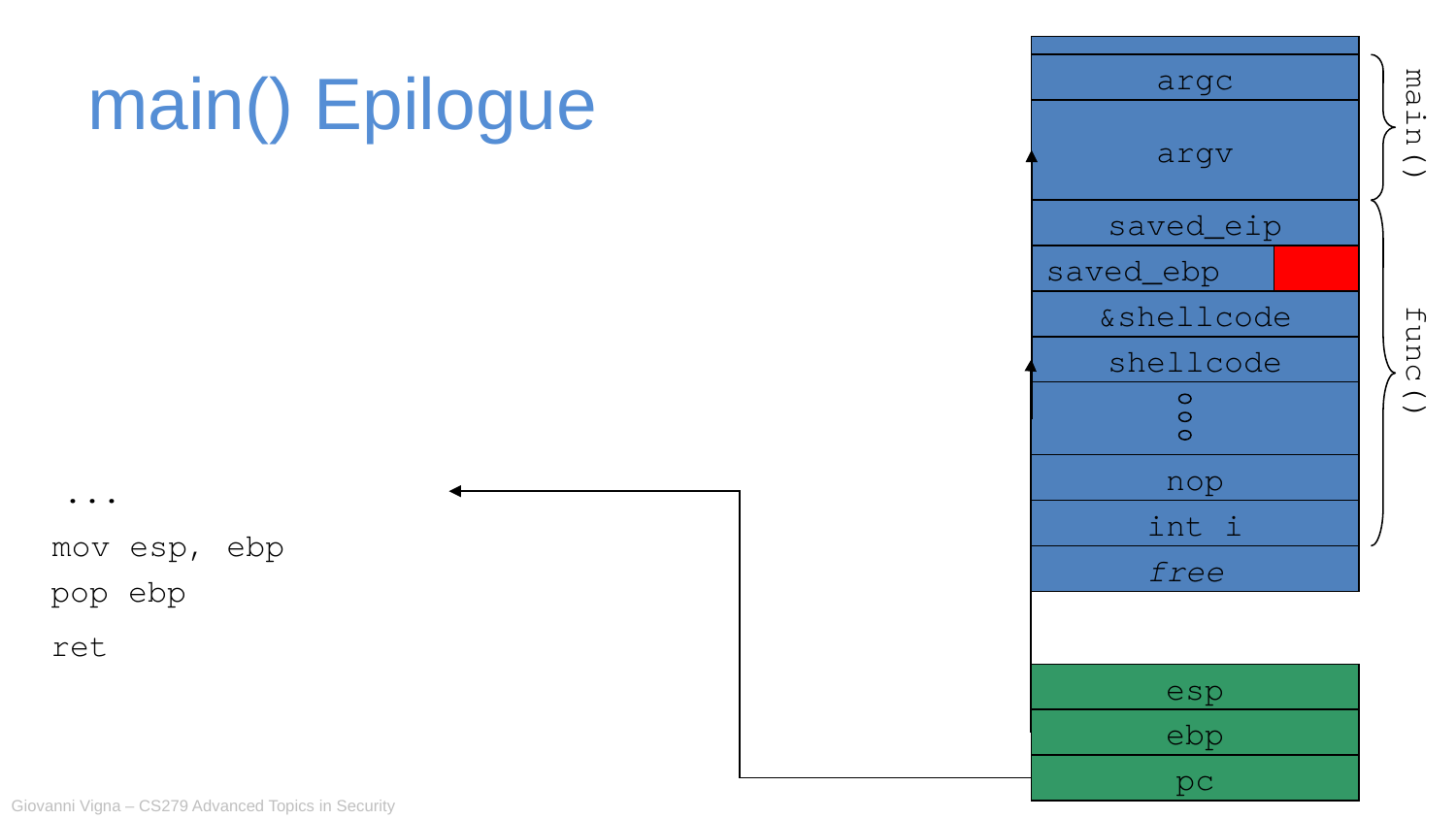

# main() Epilogue

argc

argv
main()
saved_eip

saved_ebp

&shellcode
shellcode
func()

nop
...
int i
mov esp, ebp
free
pop ebp
ret
esp
ebp
pc